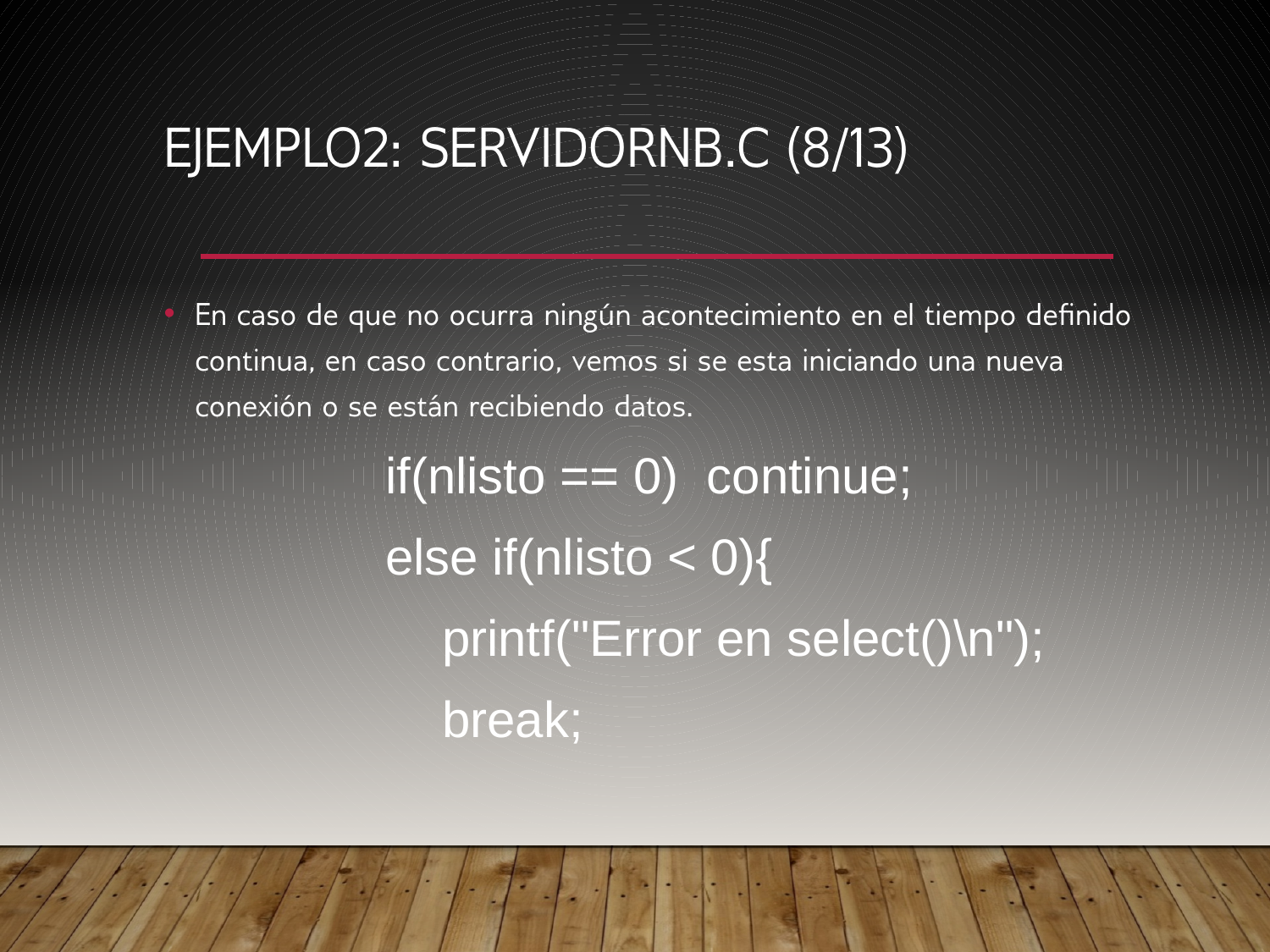

# Ejemplo2: servidorNB.c (8/13)
En caso de que no ocurra ningún acontecimiento en el tiempo definido continua, en caso contrario, vemos si se esta iniciando una nueva conexión o se están recibiendo datos.
        if(nlisto == 0)  continue;
        else if(nlisto < 0){
            printf("Error en select()\n");
            break;